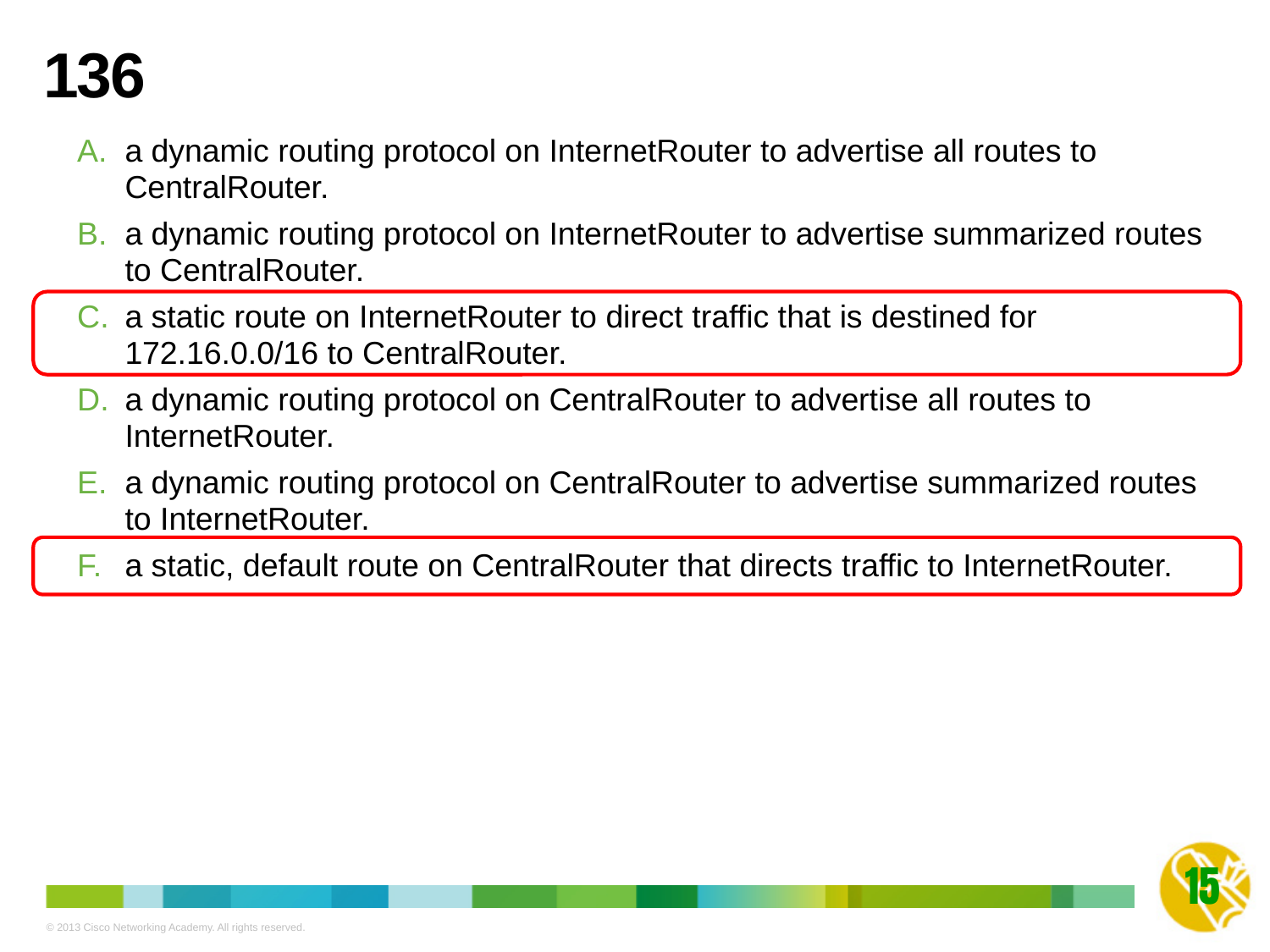

# 136
a dynamic routing protocol on InternetRouter to advertise all routes to CentralRouter.
a dynamic routing protocol on InternetRouter to advertise summarized routes to CentralRouter.
a static route on InternetRouter to direct traffic that is destined for 172.16.0.0/16 to CentralRouter.
a dynamic routing protocol on CentralRouter to advertise all routes to InternetRouter.
a dynamic routing protocol on CentralRouter to advertise summarized routes to InternetRouter.
a static, default route on CentralRouter that directs traffic to InternetRouter.